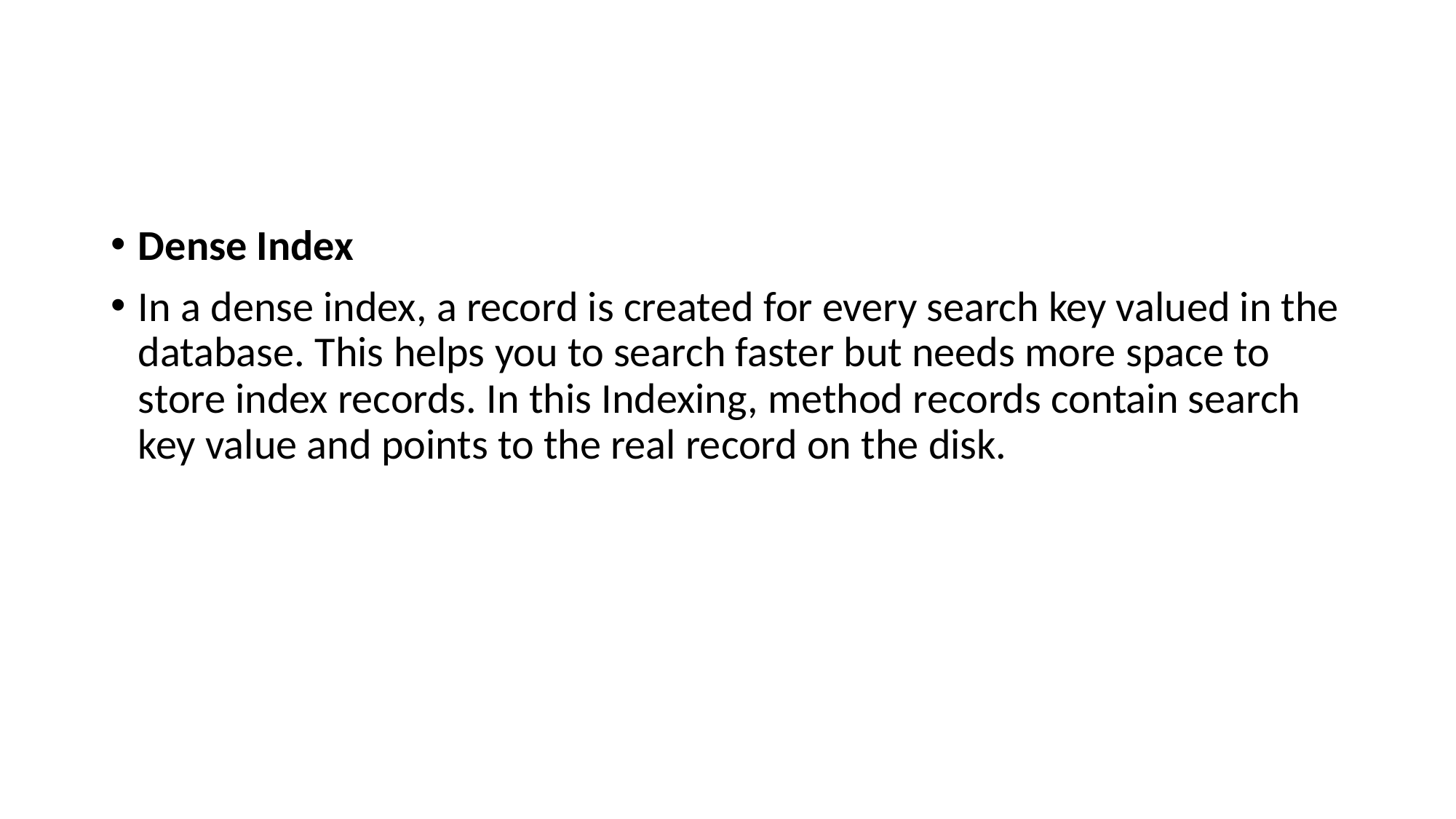

#
Dense Index
In a dense index, a record is created for every search key valued in the database. This helps you to search faster but needs more space to store index records. In this Indexing, method records contain search key value and points to the real record on the disk.